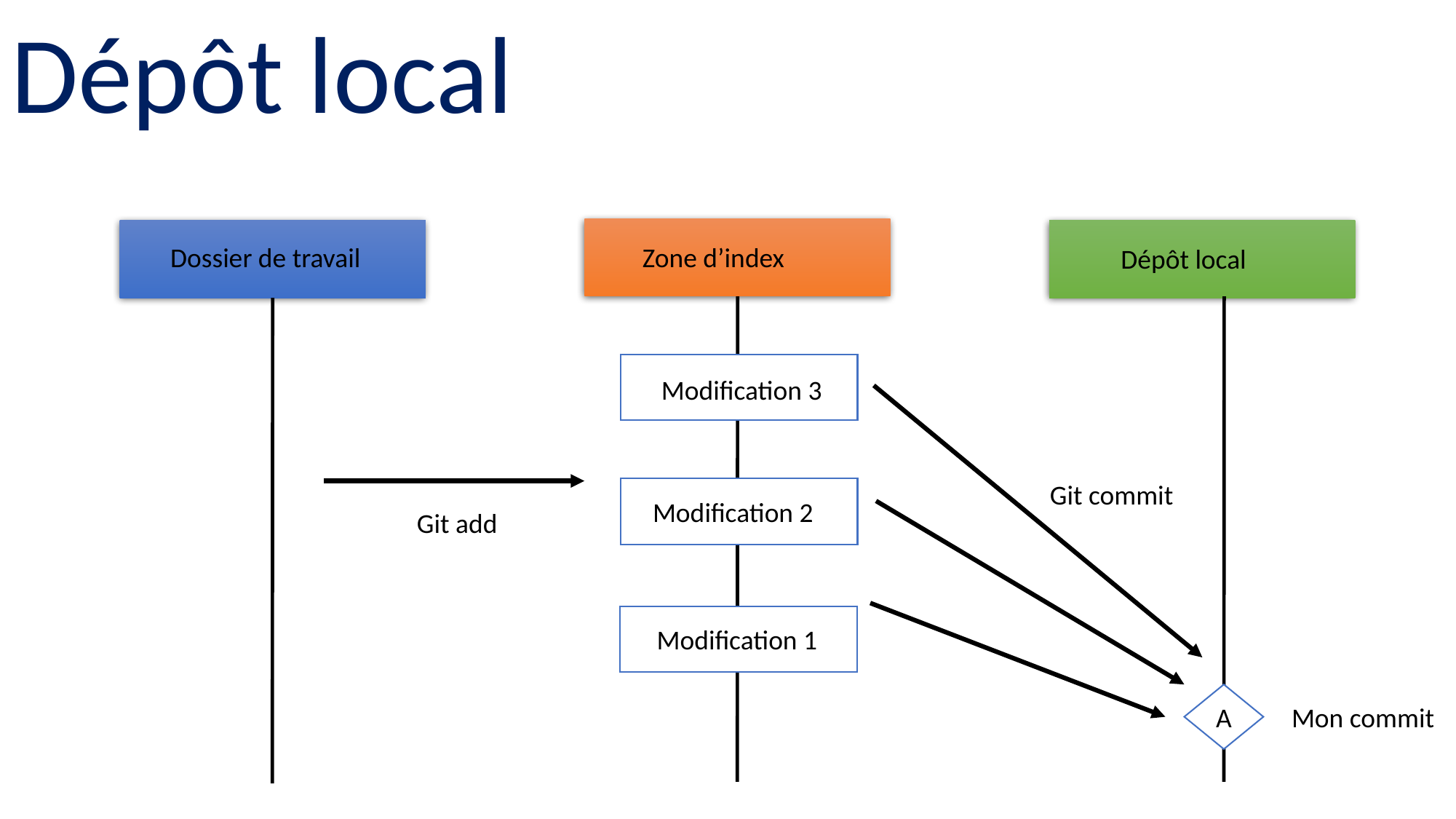

# Dépôt local

Dossier de travail
Zone d’index
Dépôt local

Modification 3
Git commit

Modification 2
Git add

Modification 1
A
Mon commit